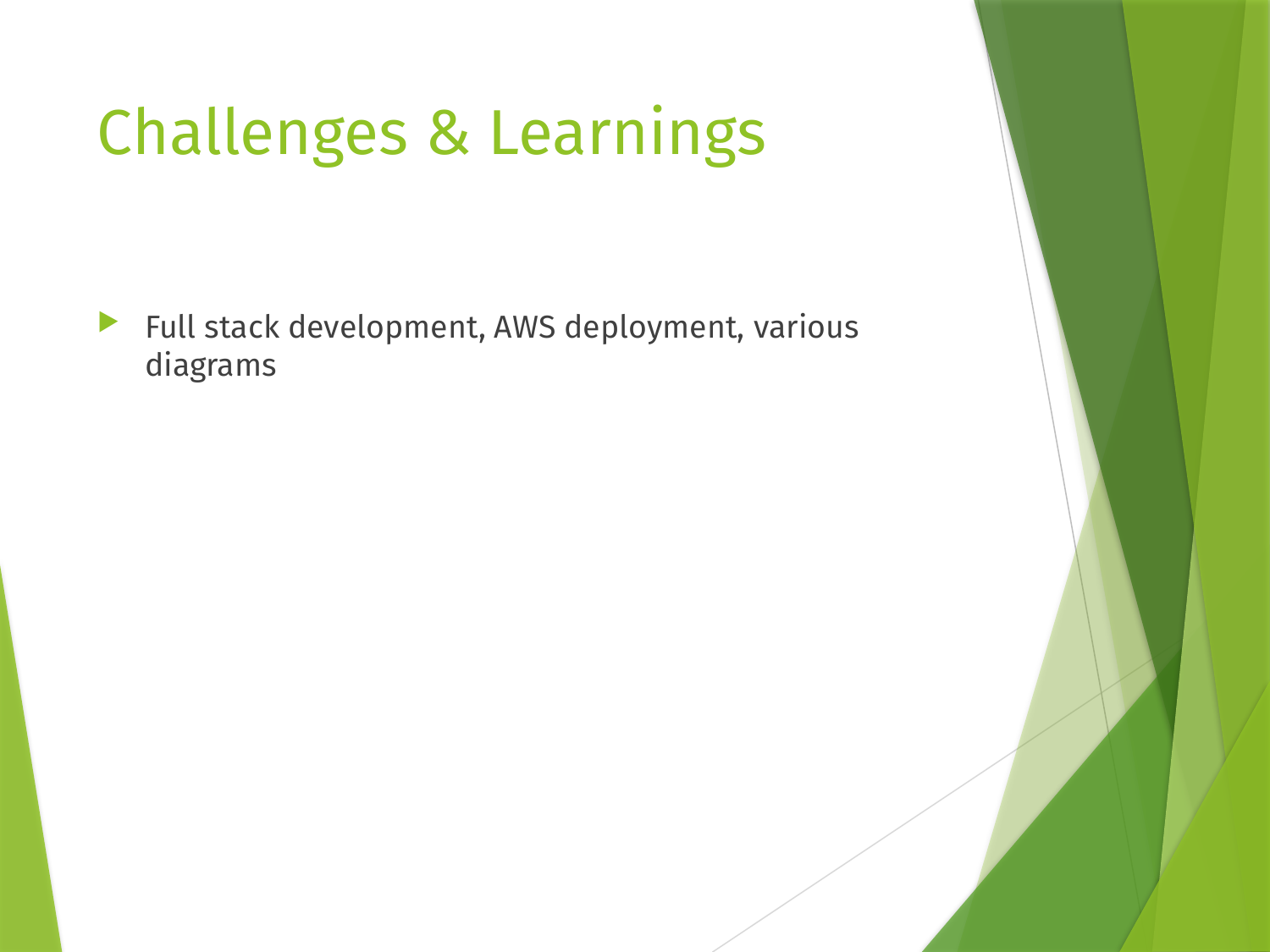

# Challenges & Learnings
Full stack development, AWS deployment, various diagrams